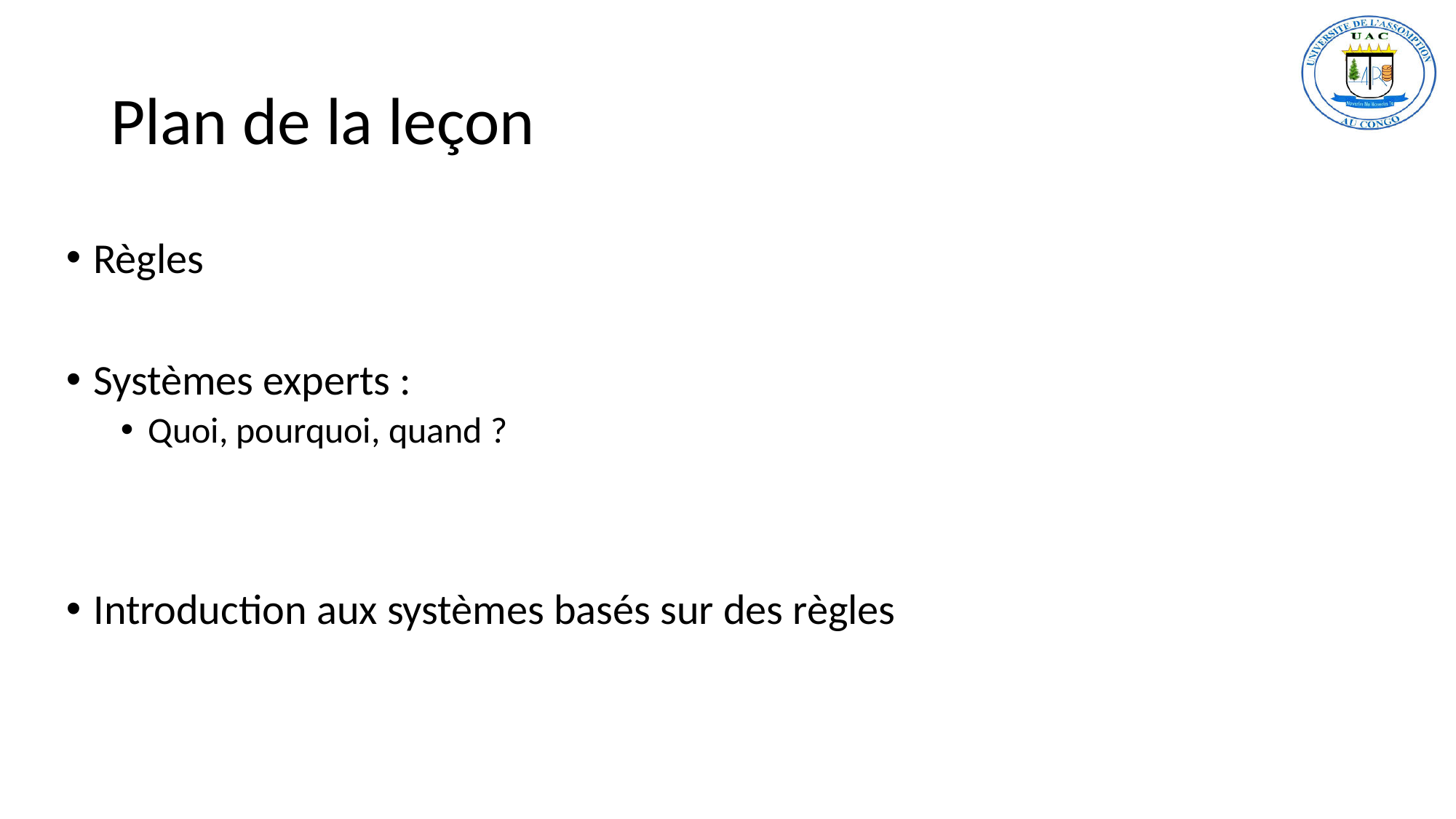

# Plan de la leçon
Règles

Systèmes experts :
Quoi, pourquoi, quand ?

Introduction aux systèmes basés sur des règles